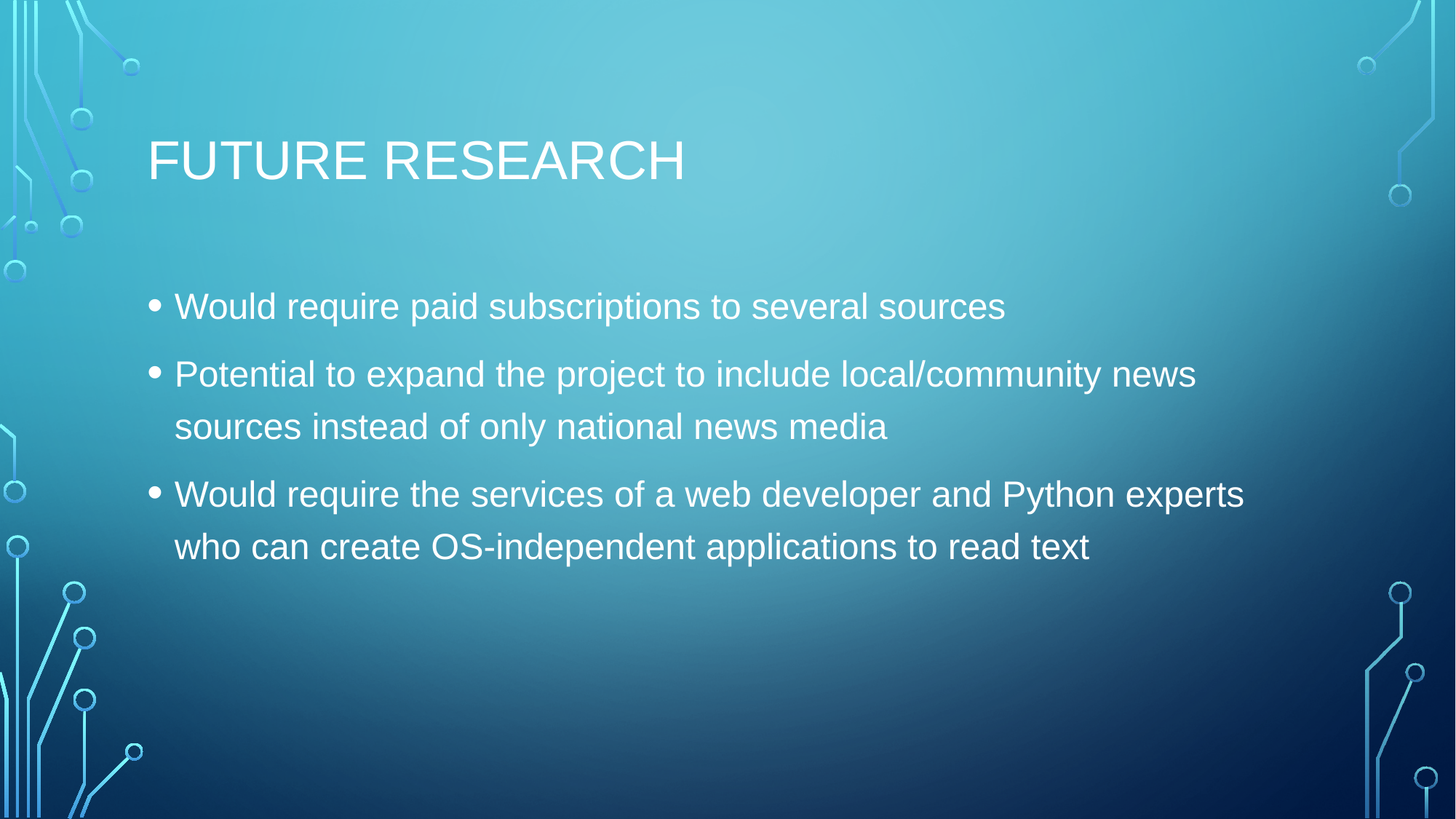

# Future Research
Would require paid subscriptions to several sources
Potential to expand the project to include local/community news sources instead of only national news media
Would require the services of a web developer and Python experts who can create OS-independent applications to read text